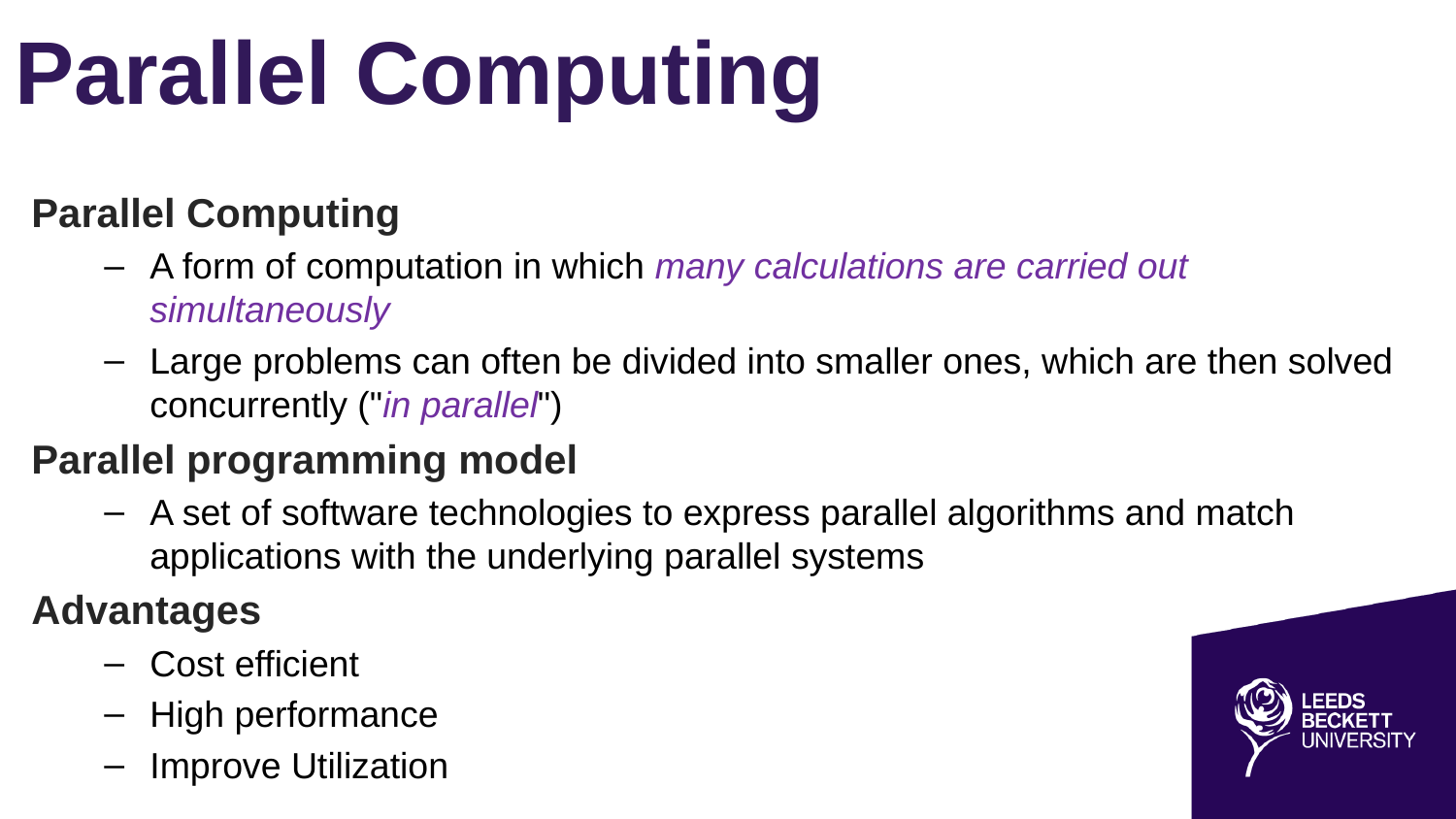

# Parallel Computing

Parallel Computing
A form of computation in which many calculations are carried out simultaneously
Large problems can often be divided into smaller ones, which are then solved concurrently ("in parallel")
Parallel programming model
A set of software technologies to express parallel algorithms and match applications with the underlying parallel systems
Advantages
Cost efficient
High performance
Improve Utilization